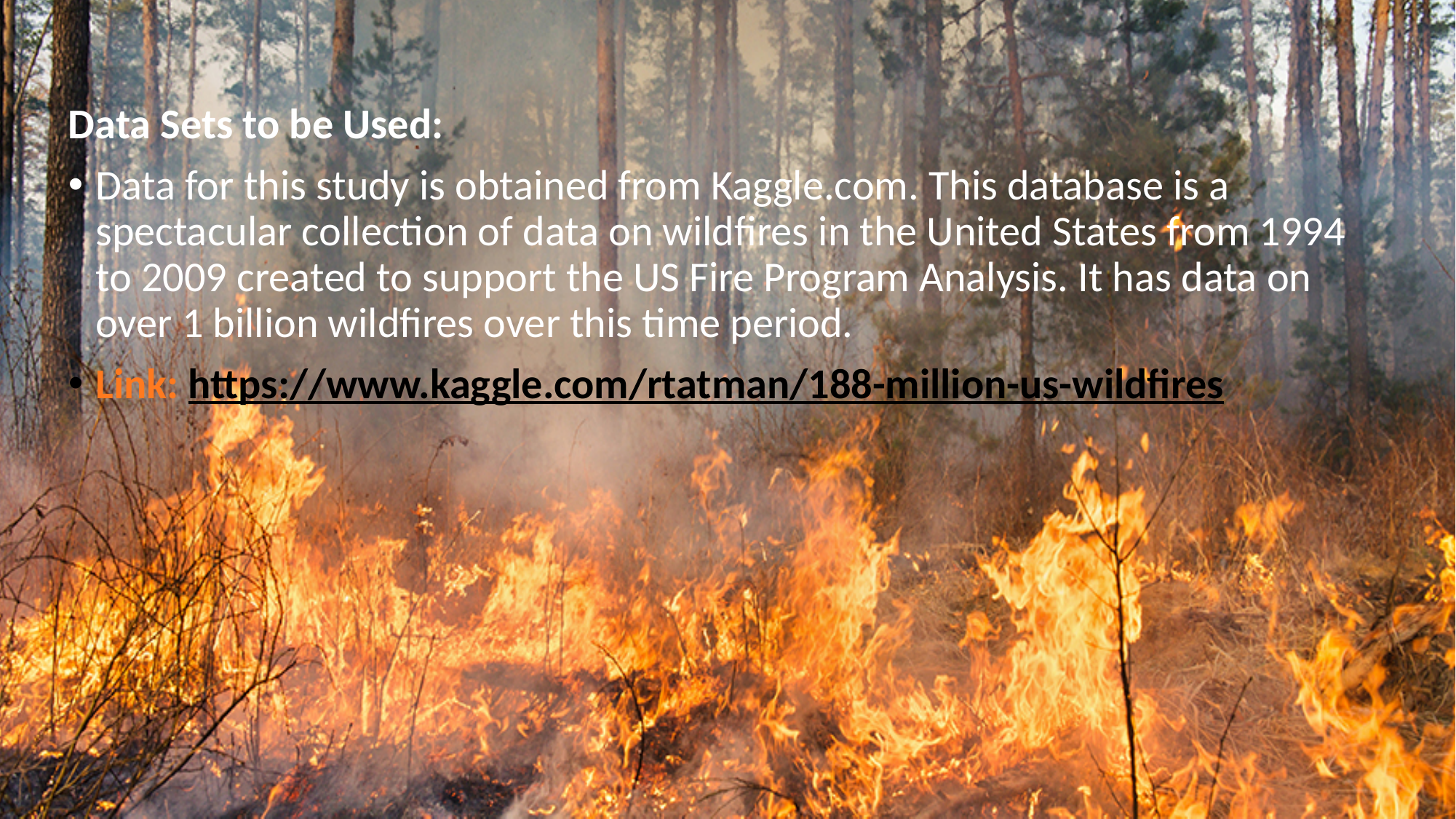

Data Sets to be Used:
Data for this study is obtained from Kaggle.com. This database is a spectacular collection of data on wildfires in the United States from 1994 to 2009 created to support the US Fire Program Analysis. It has data on over 1 billion wildfires over this time period.
Link: https://www.kaggle.com/rtatman/188-million-us-wildfires